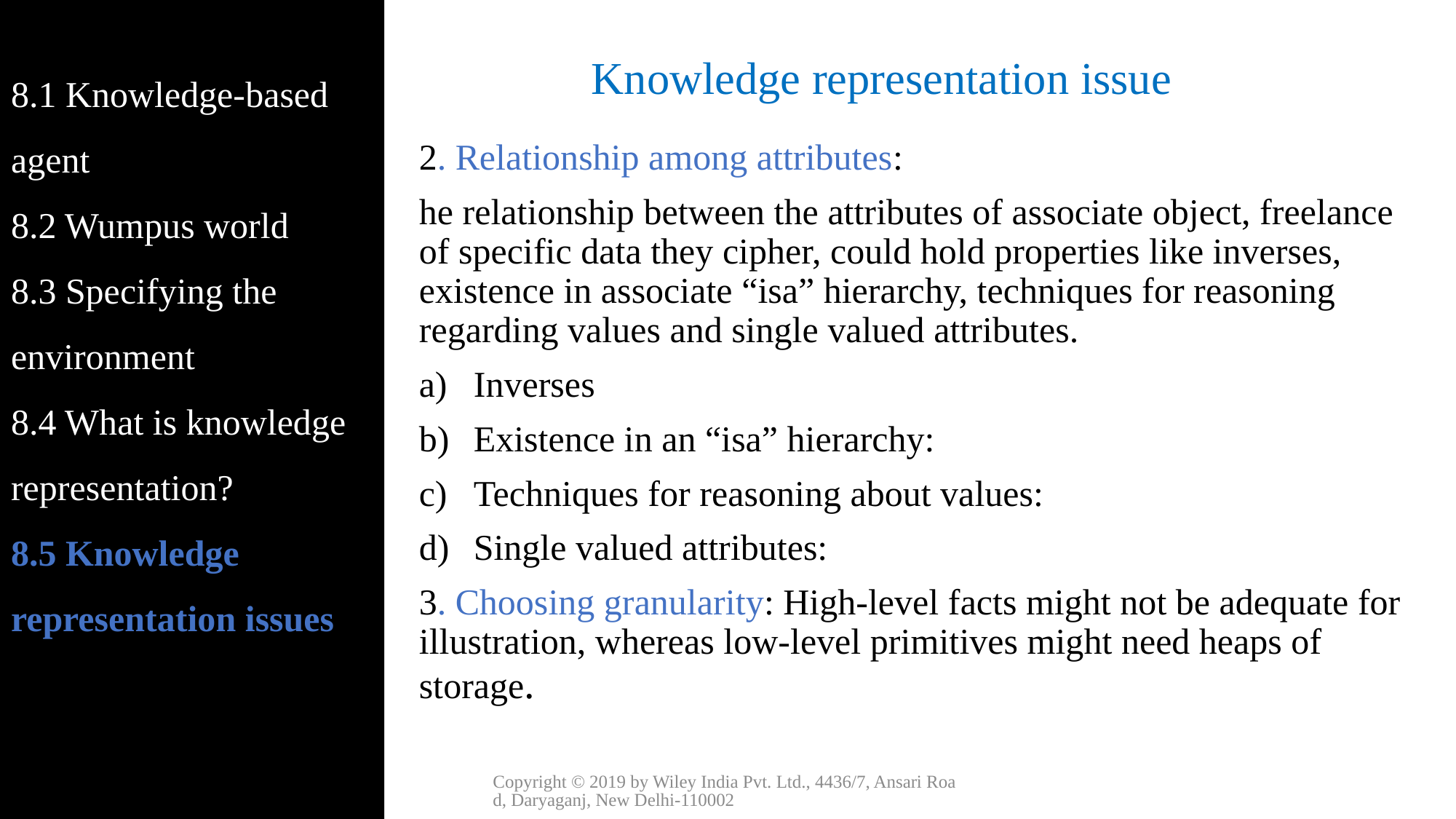

8.1 Knowledge-based agent
8.2 Wumpus world
8.3 Specifying the environment
8.4 What is knowledge representation?
8.5 Knowledge representation issues

# Knowledge representation issue
2. Relationship among attributes:
he relationship between the attributes of associate object, freelance of specific data they cipher, could hold properties like inverses, existence in associate “isa” hierarchy, techniques for reasoning regarding values and single valued attributes.
Inverses
Existence in an “isa” hierarchy:
Techniques for reasoning about values:
Single valued attributes:
3. Choosing granularity: High-level facts might not be adequate for illustration, whereas low-level primitives might need heaps of storage.

Copyright © 2019 by Wiley India Pvt. Ltd., 4436/7, Ansari Road, Daryaganj, New Delhi-110002